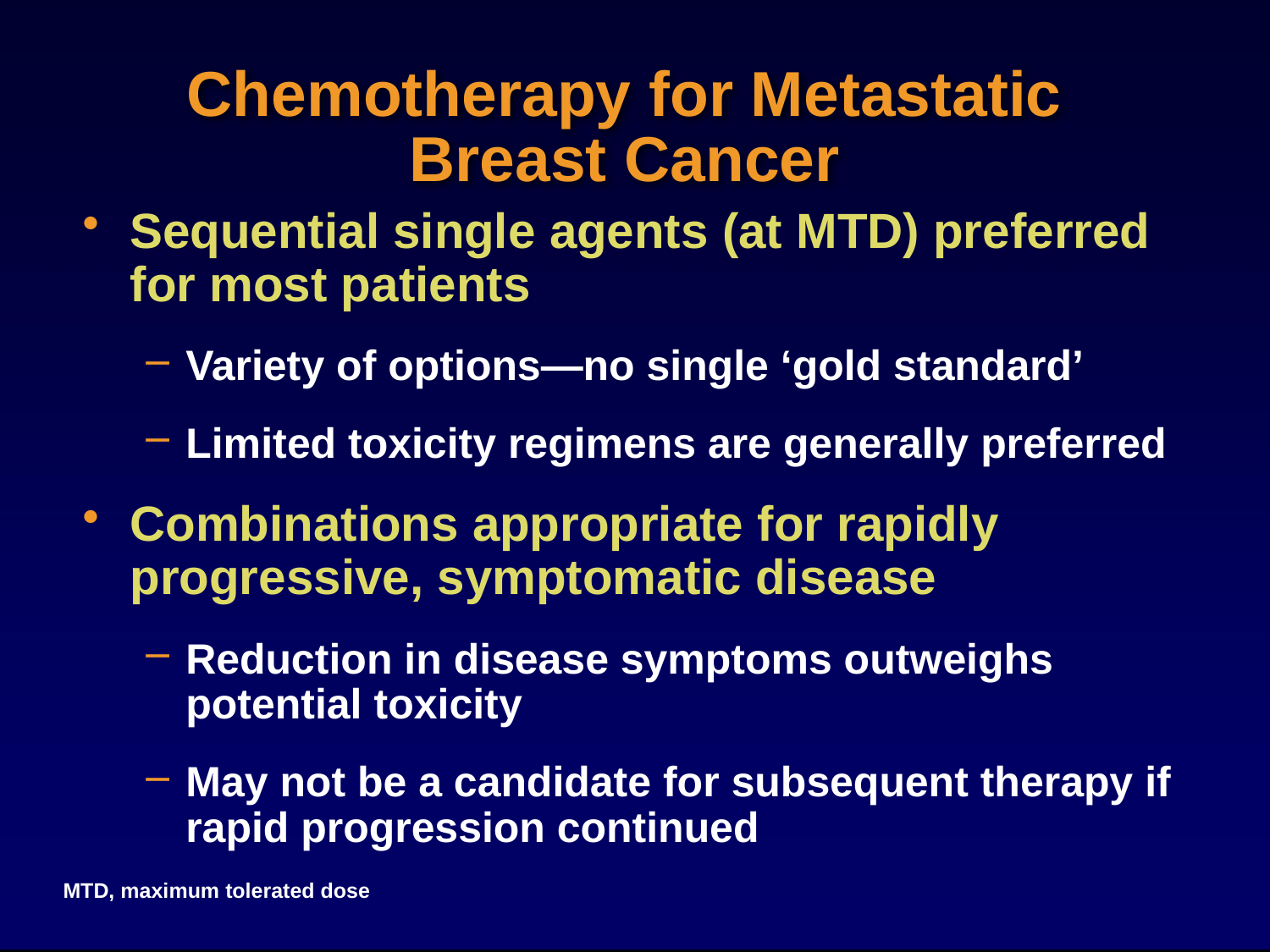

# Chemotherapy for Metastatic Breast Cancer
Sequential single agents (at MTD) preferred for most patients
Variety of options—no single ‘gold standard’
Limited toxicity regimens are generally preferred
Combinations appropriate for rapidly progressive, symptomatic disease
Reduction in disease symptoms outweighs potential toxicity
May not be a candidate for subsequent therapy if rapid progression continued
MTD, maximum tolerated dose